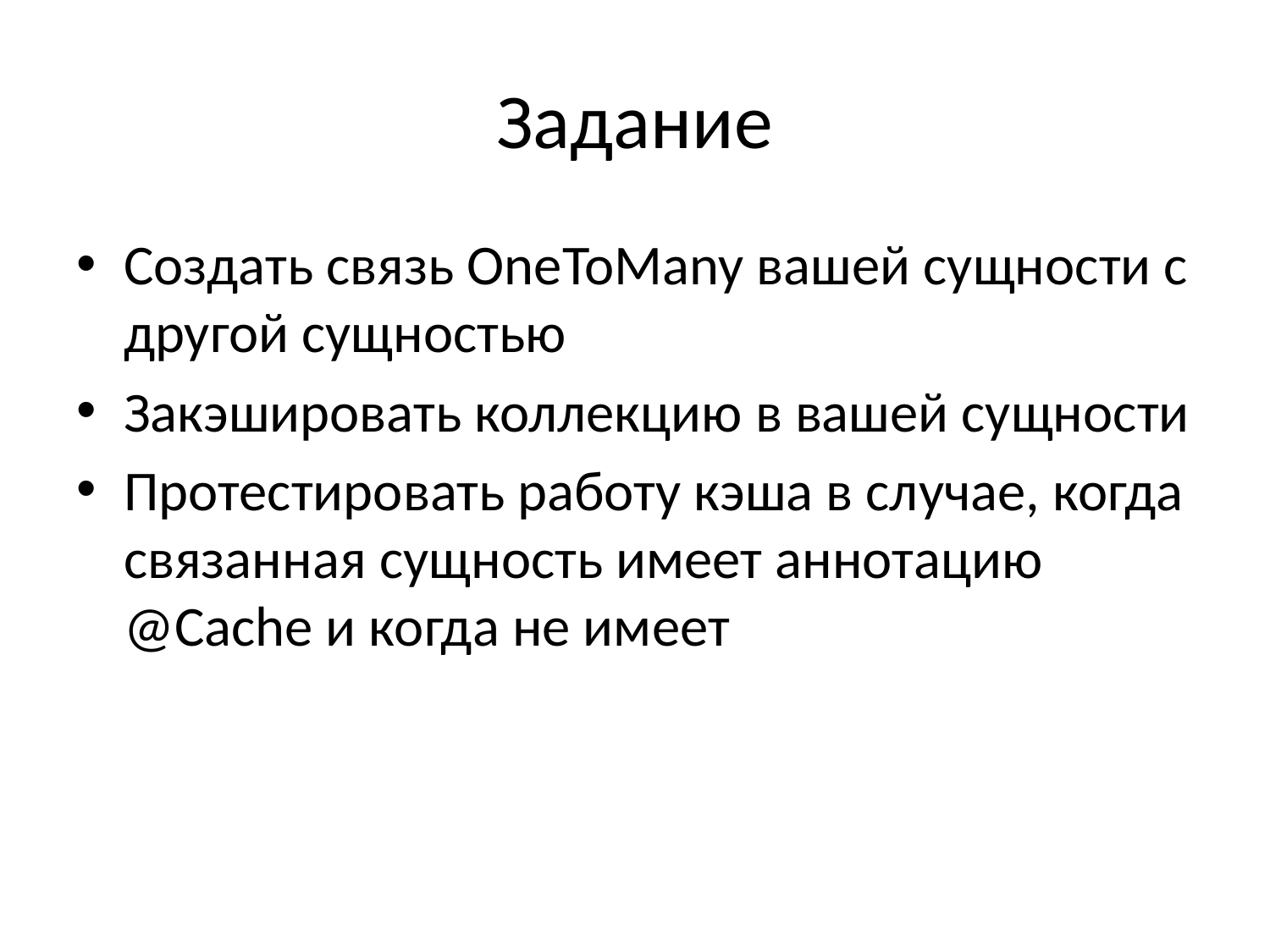

# Задание
Создать связь OneToMany вашей сущности с другой сущностью
Закэшировать коллекцию в вашей сущности
Протестировать работу кэша в случае, когда связанная сущность имеет аннотацию @Cache и когда не имеет